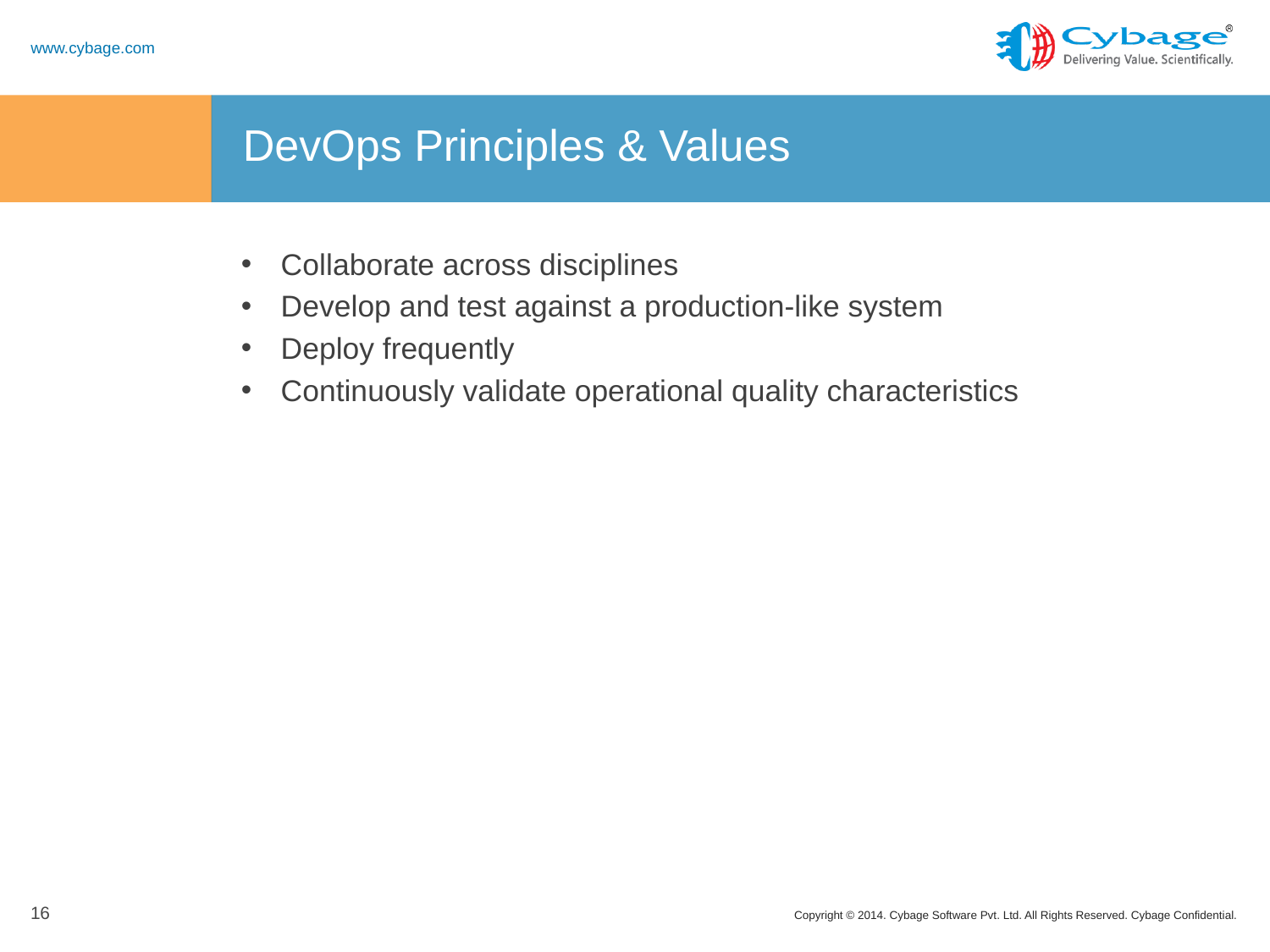

# DevOps Principles & Values
Collaborate across disciplines
Develop and test against a production-like system
Deploy frequently
Continuously validate operational quality characteristics
16